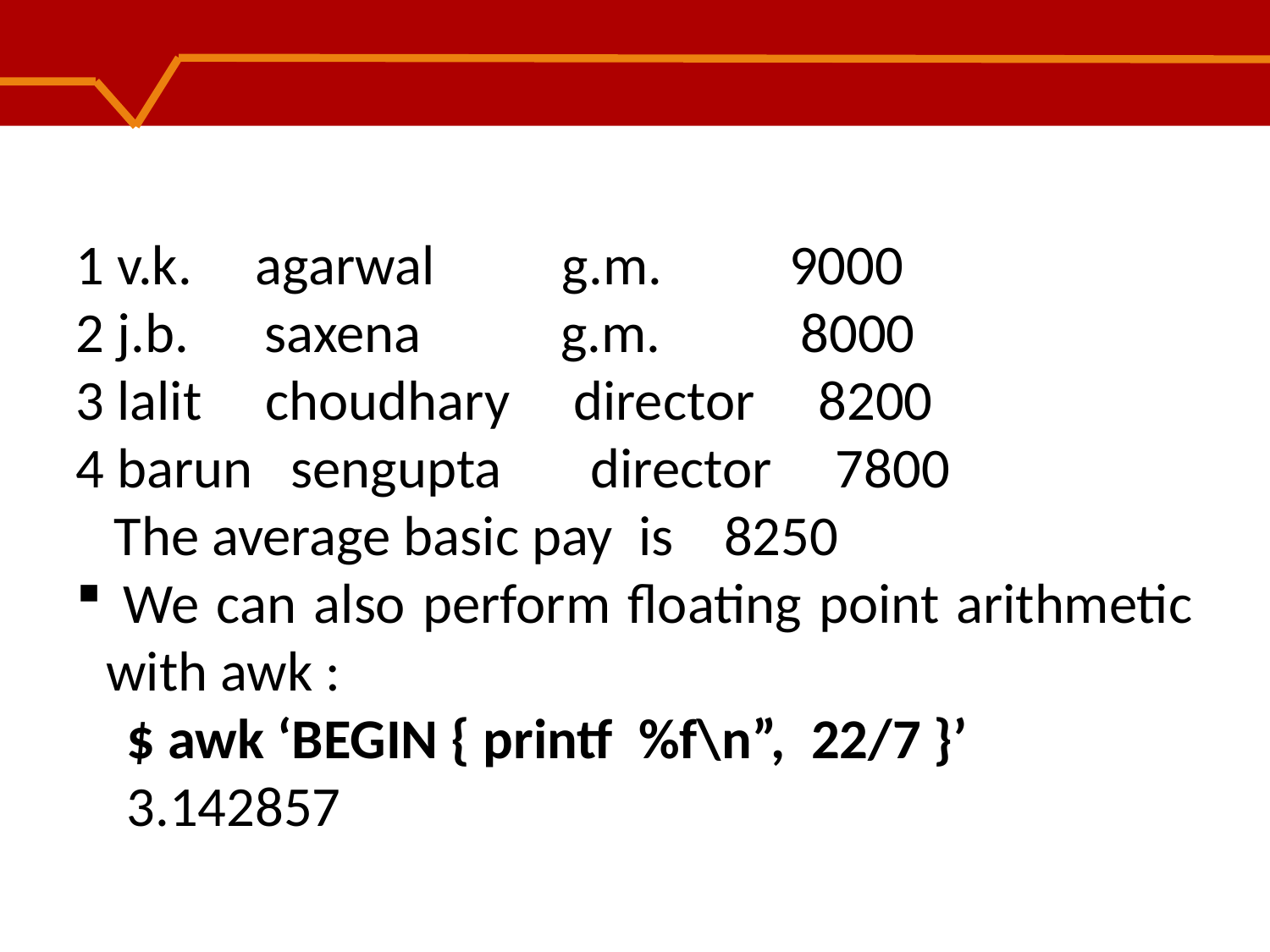

1 v.k.     agarwal          g.m.          9000
2 j.b.      saxena           g.m.           8000
3 lalit     choudhary     director     8200
4 barun   sengupta       director     7800
   The average basic pay  is    8250
 We can also perform floating point arithmetic with awk :
    $ awk ‘BEGIN { printf  %f\n”,  22/7 }’
    3.142857